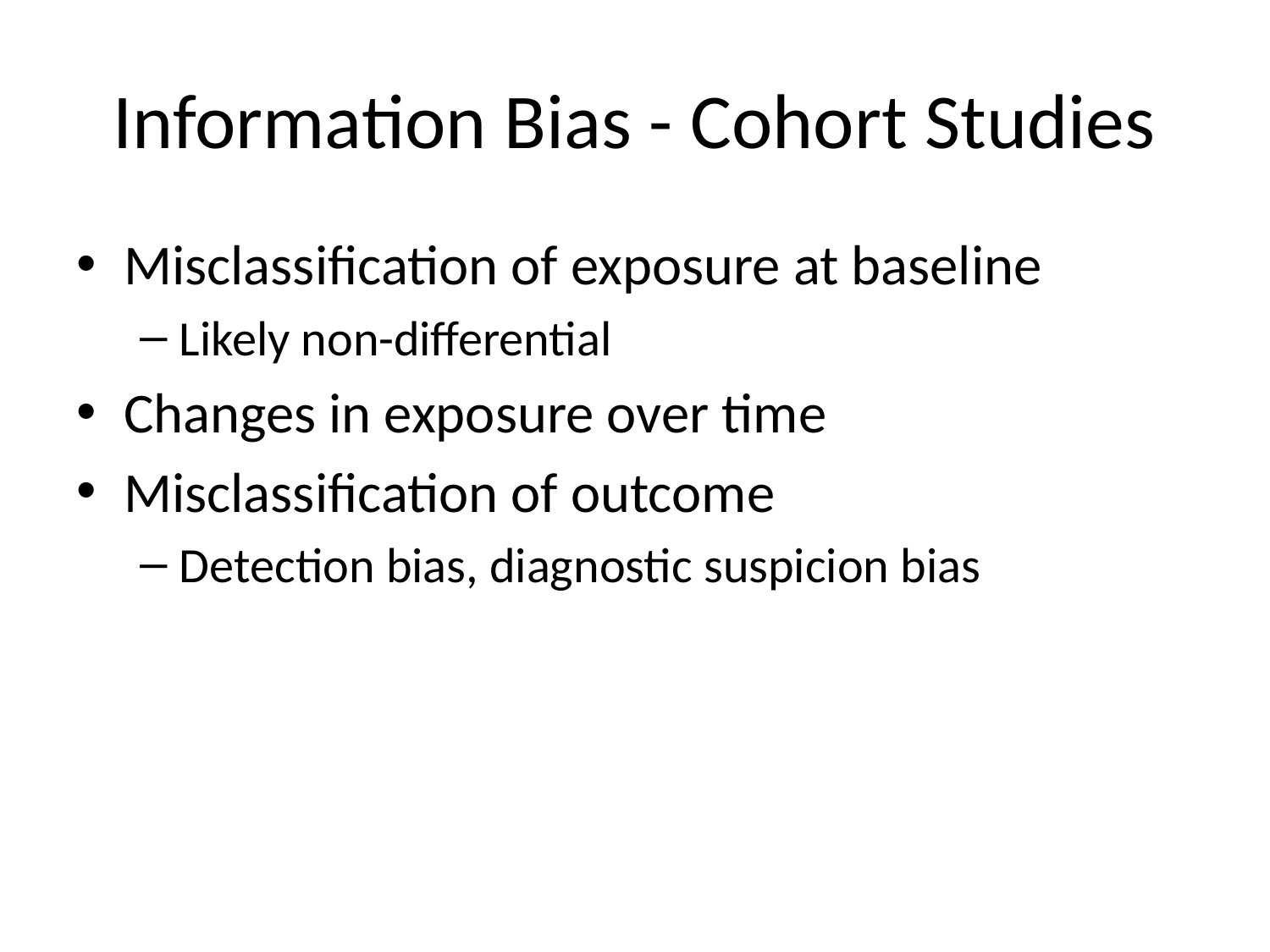

# Information Bias - Cohort Studies
Misclassification of exposure at baseline
Likely non-differential
Changes in exposure over time
Misclassification of outcome
Detection bias, diagnostic suspicion bias